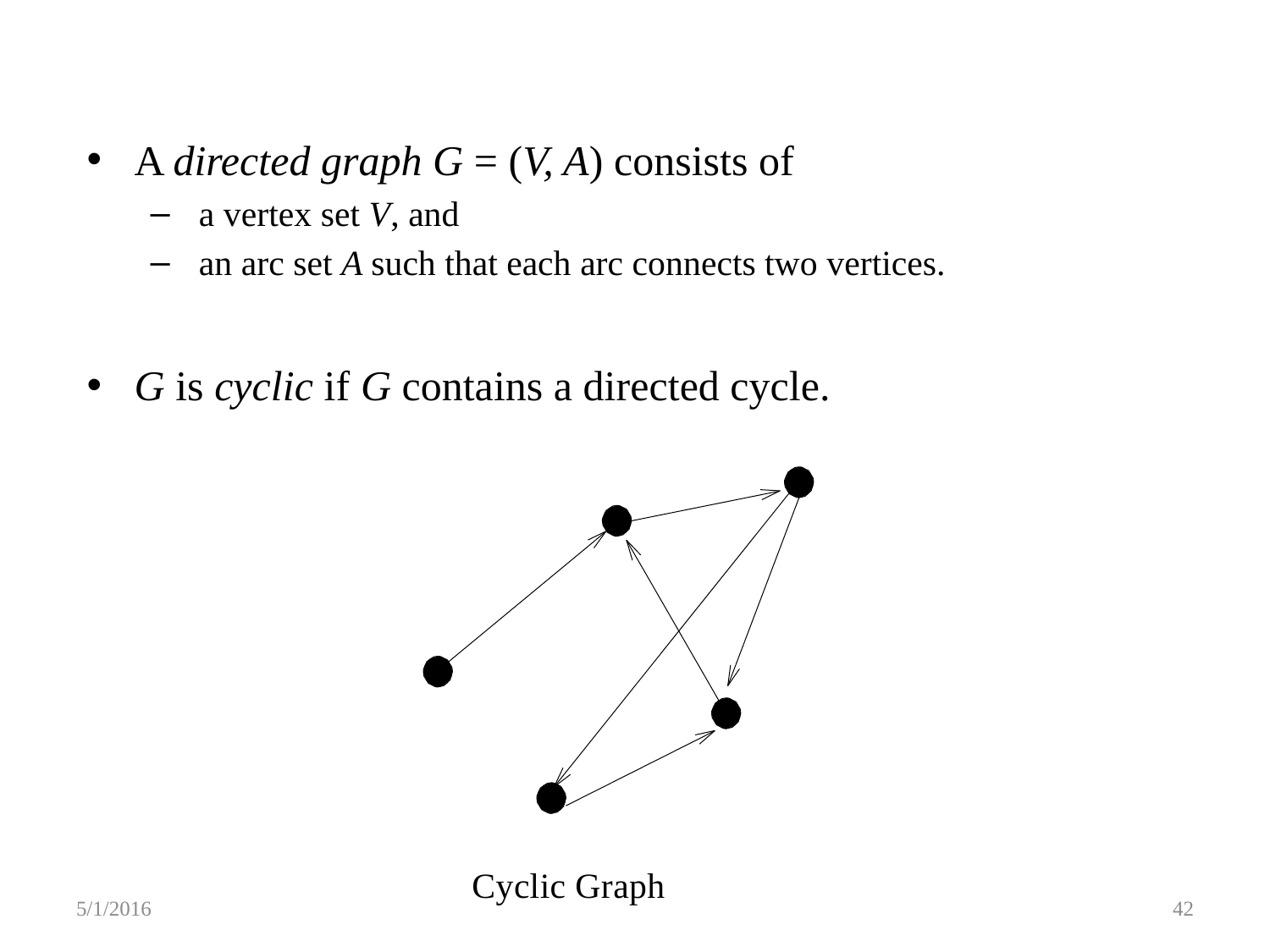

A directed graph G = (V, A) consists of
 a vertex set V, and
 an arc set A such that each arc connects two vertices.

G is cyclic if G contains a directed cycle.

Cyclic Graph
5/1/2016
42